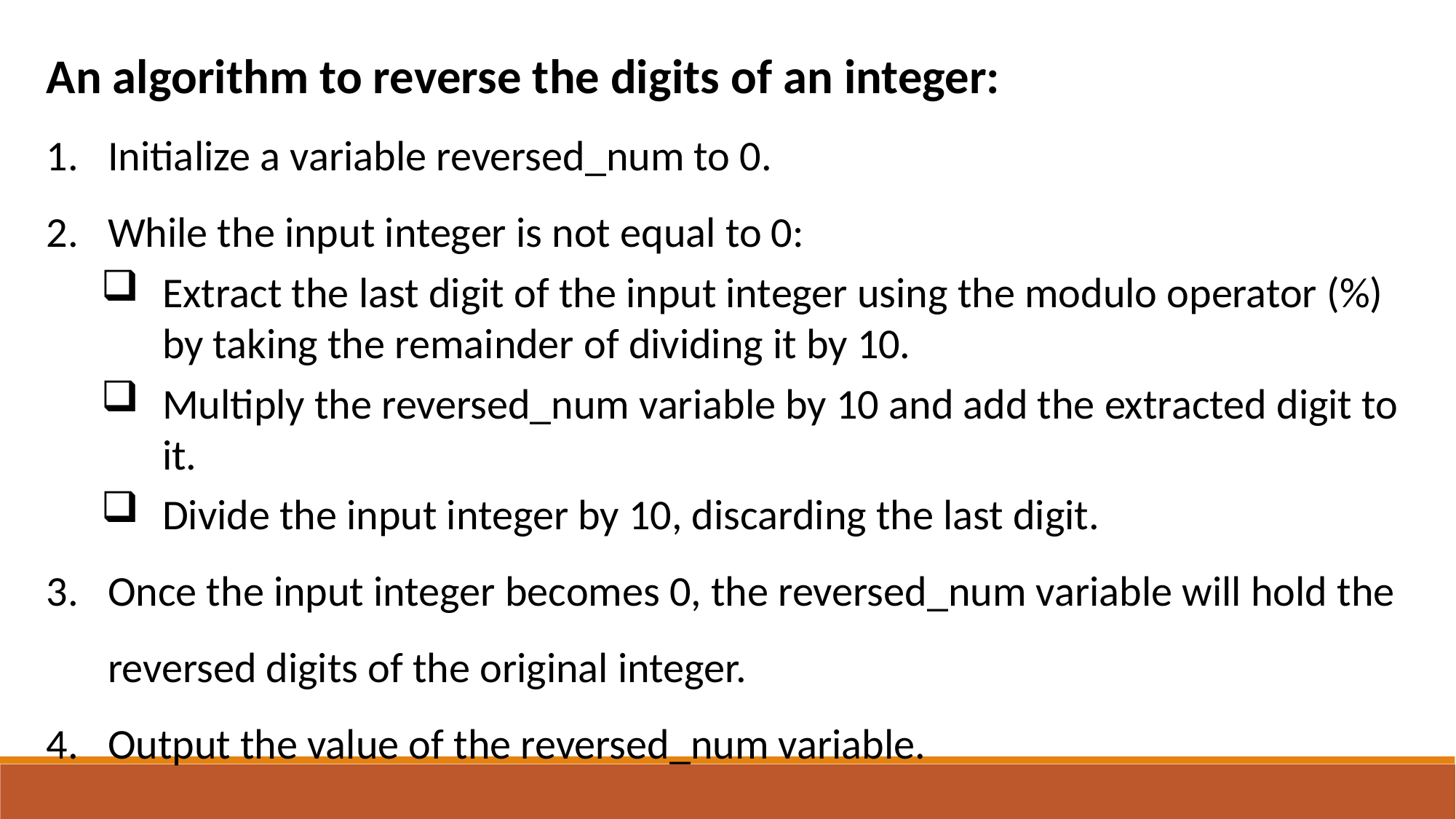

An algorithm to reverse the digits of an integer:
Initialize a variable reversed_num to 0.
While the input integer is not equal to 0:
Extract the last digit of the input integer using the modulo operator (%) by taking the remainder of dividing it by 10.
Multiply the reversed_num variable by 10 and add the extracted digit to it.
Divide the input integer by 10, discarding the last digit.
Once the input integer becomes 0, the reversed_num variable will hold the reversed digits of the original integer.
Output the value of the reversed_num variable.